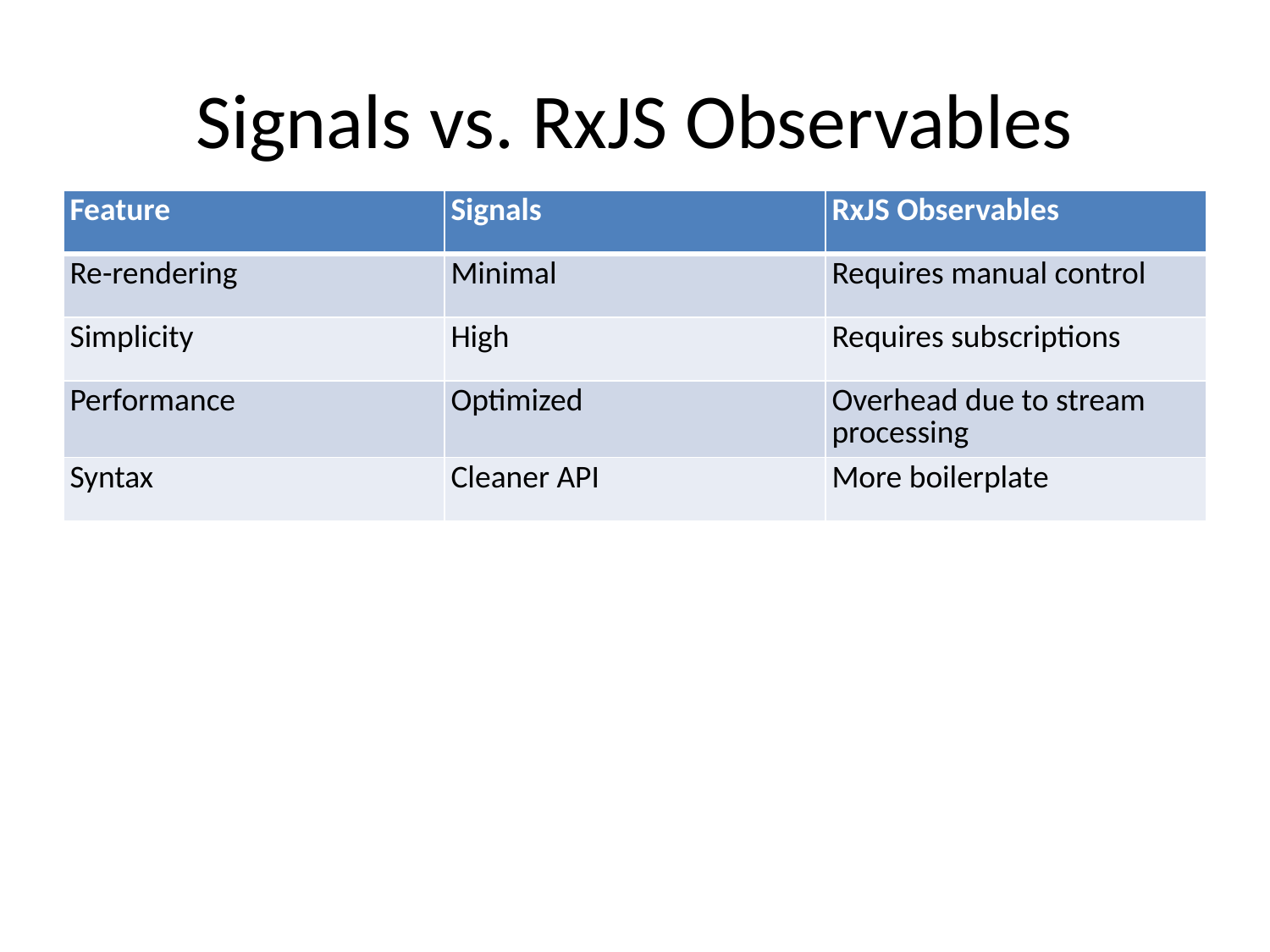

# Signals vs. RxJS Observables
| Feature | Signals | RxJS Observables |
| --- | --- | --- |
| Re-rendering | Minimal | Requires manual control |
| Simplicity | High | Requires subscriptions |
| Performance | Optimized | Overhead due to stream processing |
| Syntax | Cleaner API | More boilerplate |